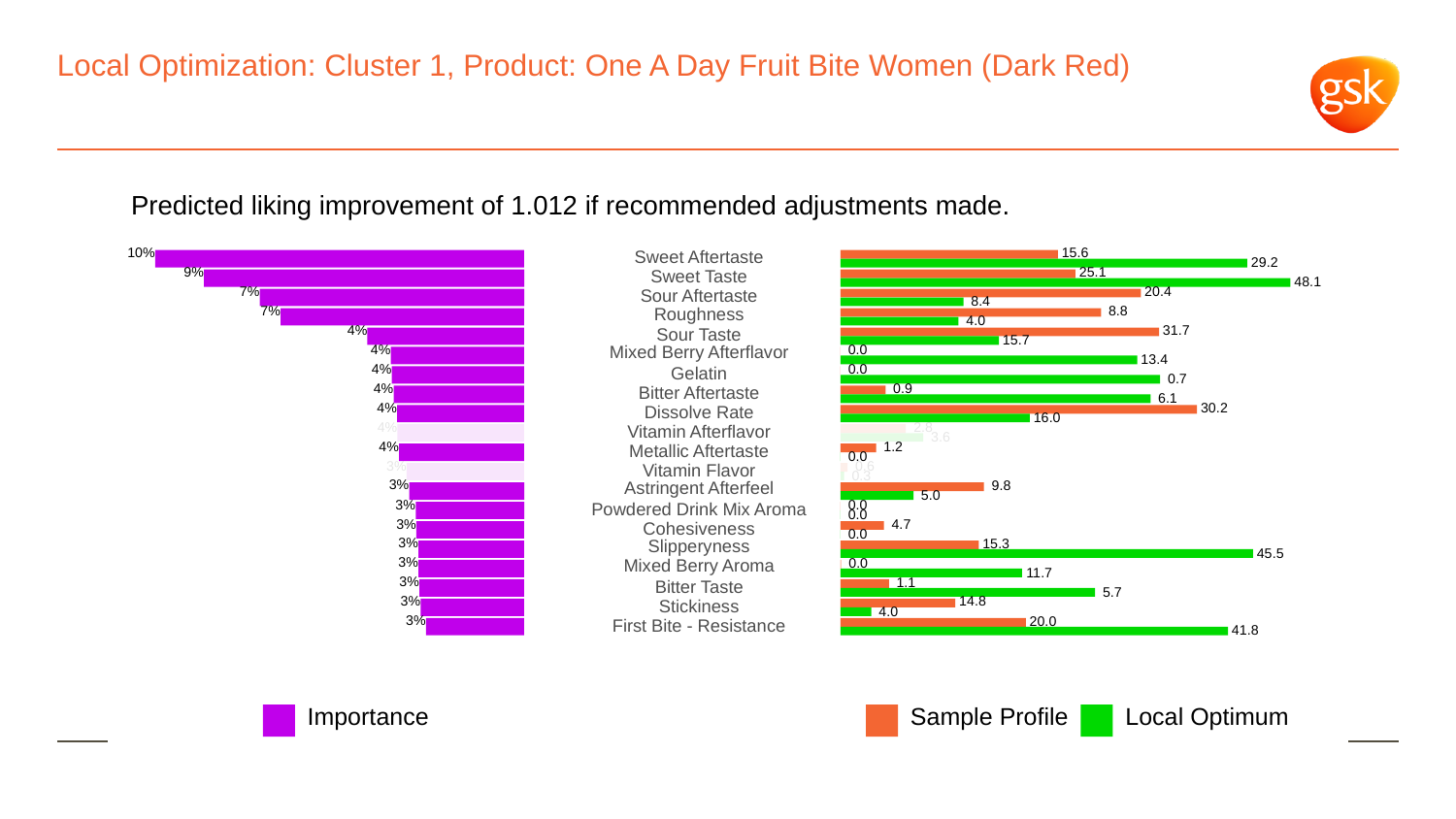

# Local Optimization: Cluster 1, Product: One A Day Fruit Bite Women (Dark Red)

Predicted liking improvement of 1.012 if recommended adjustments made.

10%
 15.6

Sweet Aftertaste
 29.2

9%
 25.1

Sweet Taste
 48.1

7%
 20.4

Sour Aftertaste
  8.4

7%
Roughness
  8.8

  4.0

4%
 31.7

Sour Taste
 15.7

4%
Mixed Berry Afterflavor
  0.0

 13.4

4%
  0.0

Gelatin
  0.7

4%
  0.9

Bitter Aftertaste
  6.1

4%
 30.2

Dissolve Rate
 16.0

4%
  2.8

Vitamin Afterflavor
  3.6

4%
  1.2

Metallic Aftertaste
  0.0

3%
  0.6

Vitamin Flavor
  0.3

3%
Astringent Afterfeel
  9.8

  5.0

3%
  0.0

Powdered Drink Mix Aroma
  0.0

3%
  4.7

Cohesiveness
  0.0

3%
Slipperyness
 15.3

 45.5

3%
Mixed Berry Aroma
  0.0

 11.7

3%
  1.1

Bitter Taste
  5.7

3%
 14.8

Stickiness
  4.0

3%
 20.0

First Bite - Resistance
 41.8

Local Optimum
Sample Profile
Importance